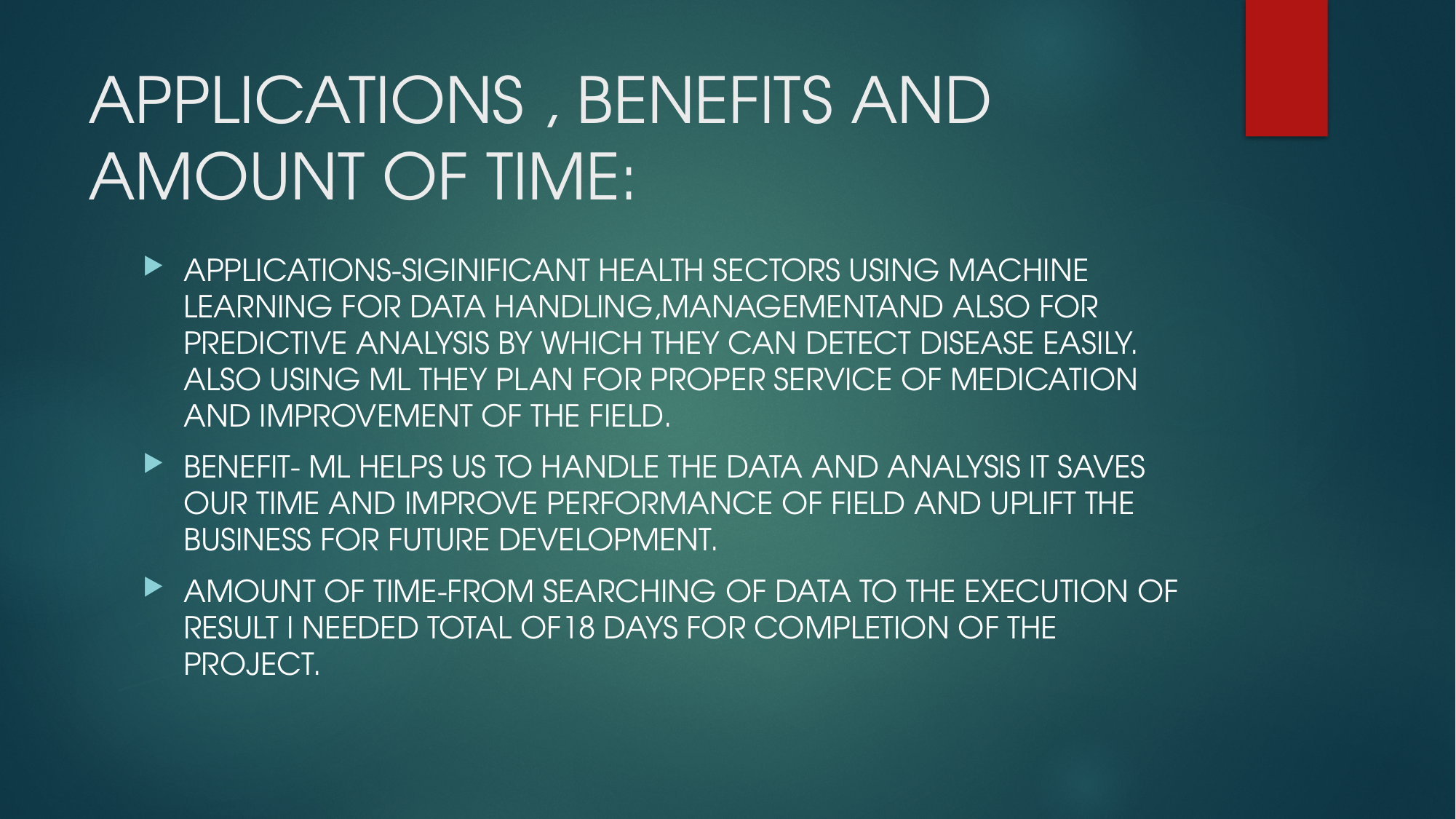

# APPLICATIONS , BENEFITS AND AMOUNT OF TIME:
APPLICATIONS-SIGINIFICANT HEALTH SECTORS USING MACHINE LEARNING FOR DATA HANDLING,MANAGEMENTAND ALSO FOR PREDICTIVE ANALYSIS BY WHICH THEY CAN DETECT DISEASE EASILY. ALSO USING ML THEY PLAN FOR PROPER SERVICE OF MEDICATION AND IMPROVEMENT OF THE FIELD.
BENEFIT- ML HELPS US TO HANDLE THE DATA AND ANALYSIS IT SAVES OUR TIME AND IMPROVE PERFORMANCE OF FIELD AND UPLIFT THE BUSINESS FOR FUTURE DEVELOPMENT.
AMOUNT OF TIME-FROM SEARCHING OF DATA TO THE EXECUTION OF RESULT I NEEDED TOTAL OF18 DAYS FOR COMPLETION OF THE PROJECT.